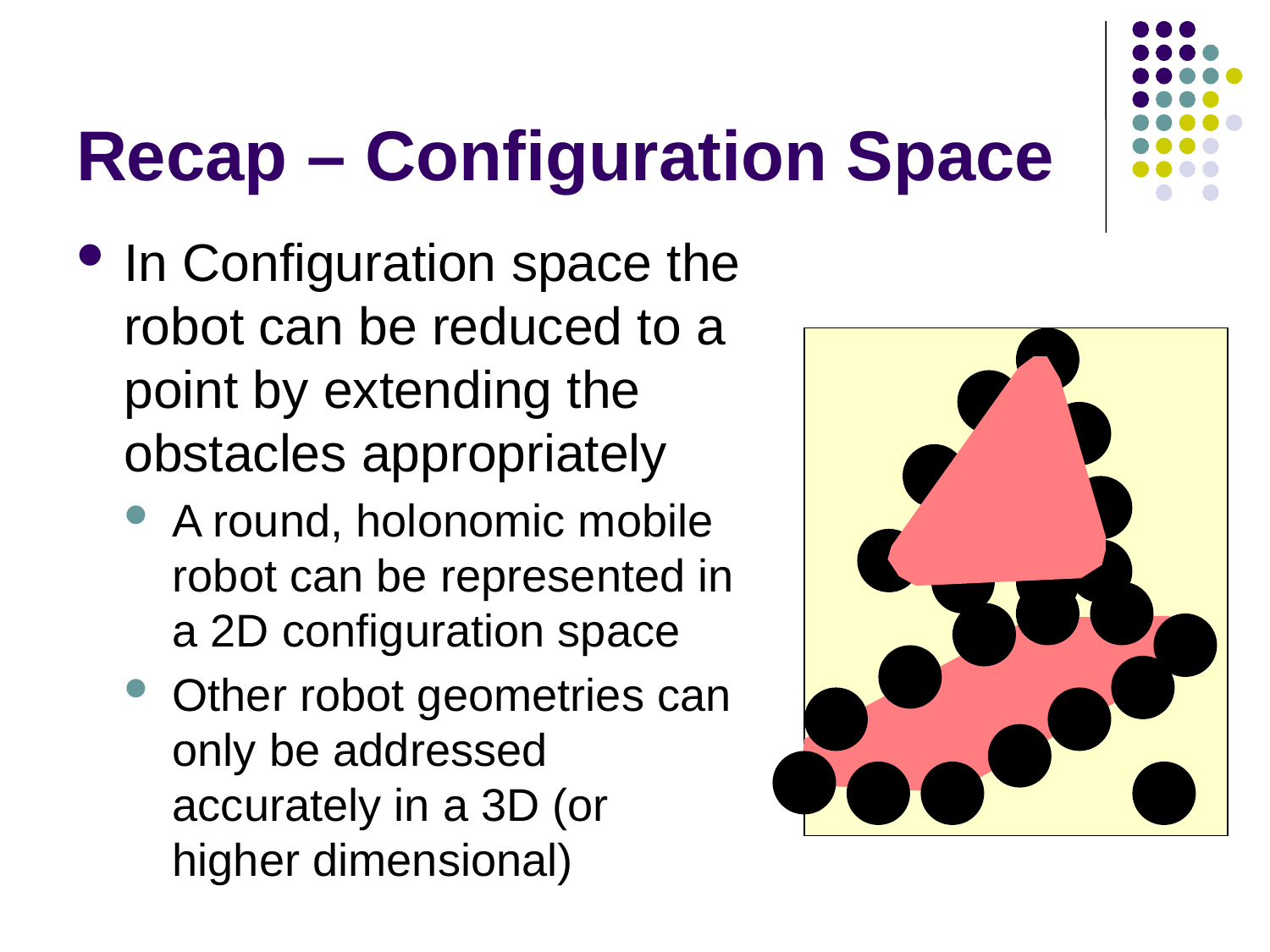

# Recap – Configuration Space
In Configuration space the robot can be reduced to a point by extending the obstacles appropriately
A round, holonomic mobile robot can be represented in a 2D configuration space
Other robot geometries can only be addressed accurately in a 3D (or higher dimensional)